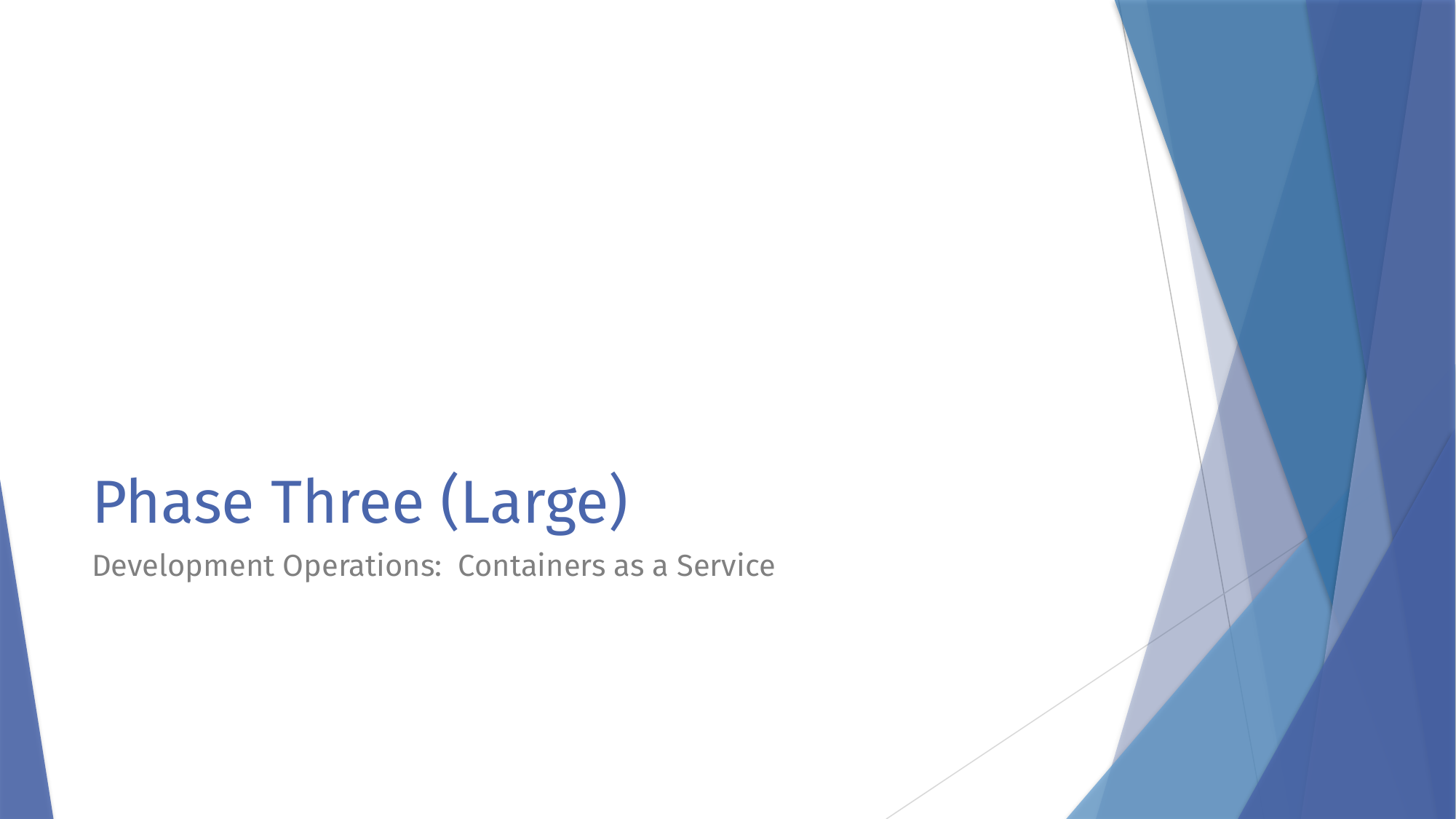

# Phase Three (Large)
Development Operations:  Containers as a Service